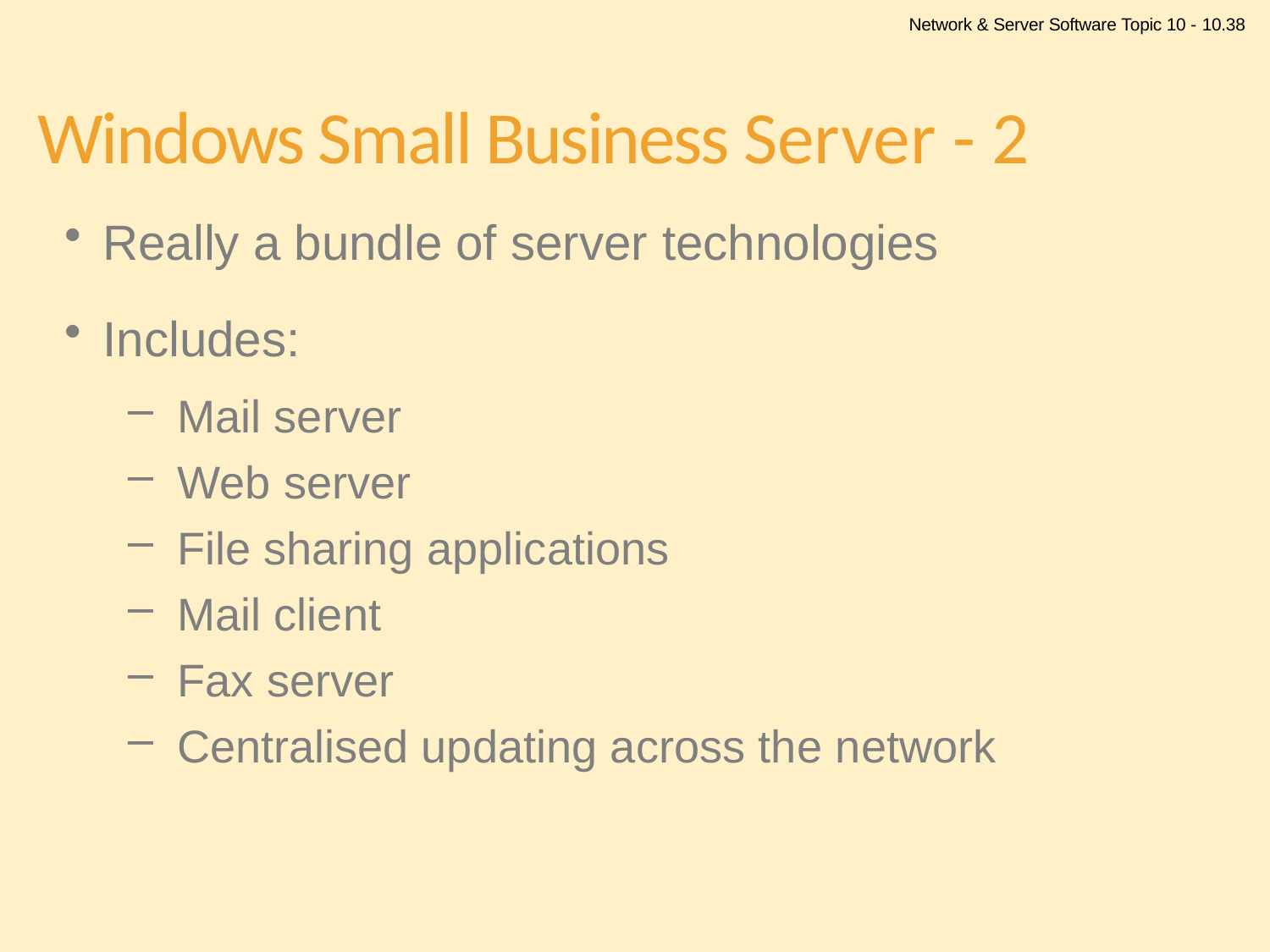

Network & Server Software Topic 10 - 10.38
# Windows Small Business Server - 2
Really a bundle of server technologies
Includes:
Mail server
Web server
File sharing applications
Mail client
Fax server
Centralised updating across the network